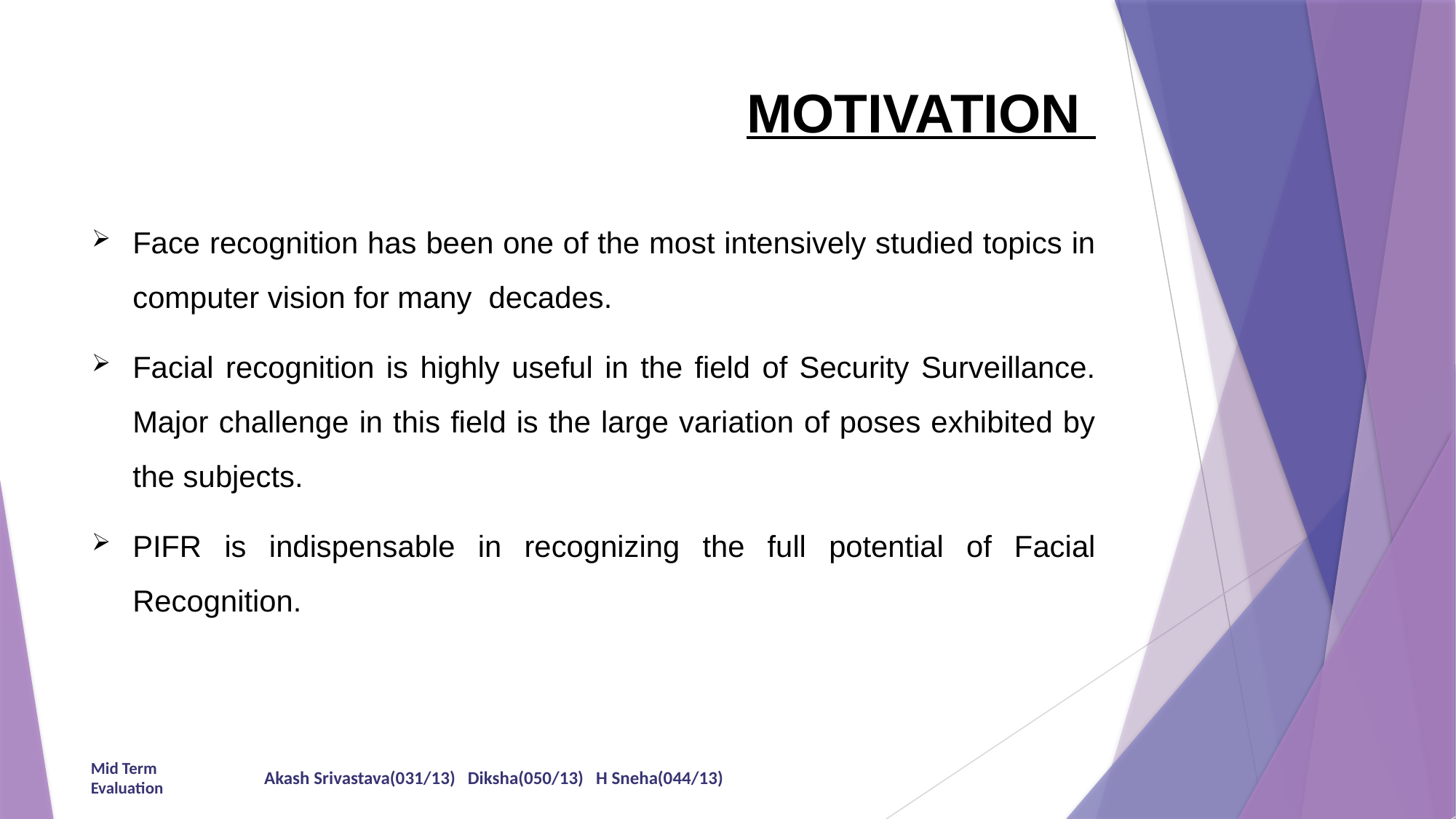

# MOTIVATION
Face recognition has been one of the most intensively studied topics in computer vision for many  decades.
Facial recognition is highly useful in the field of Security Surveillance. Major challenge in this field is the large variation of poses exhibited by the subjects.
PIFR is indispensable in recognizing the full potential of Facial Recognition.